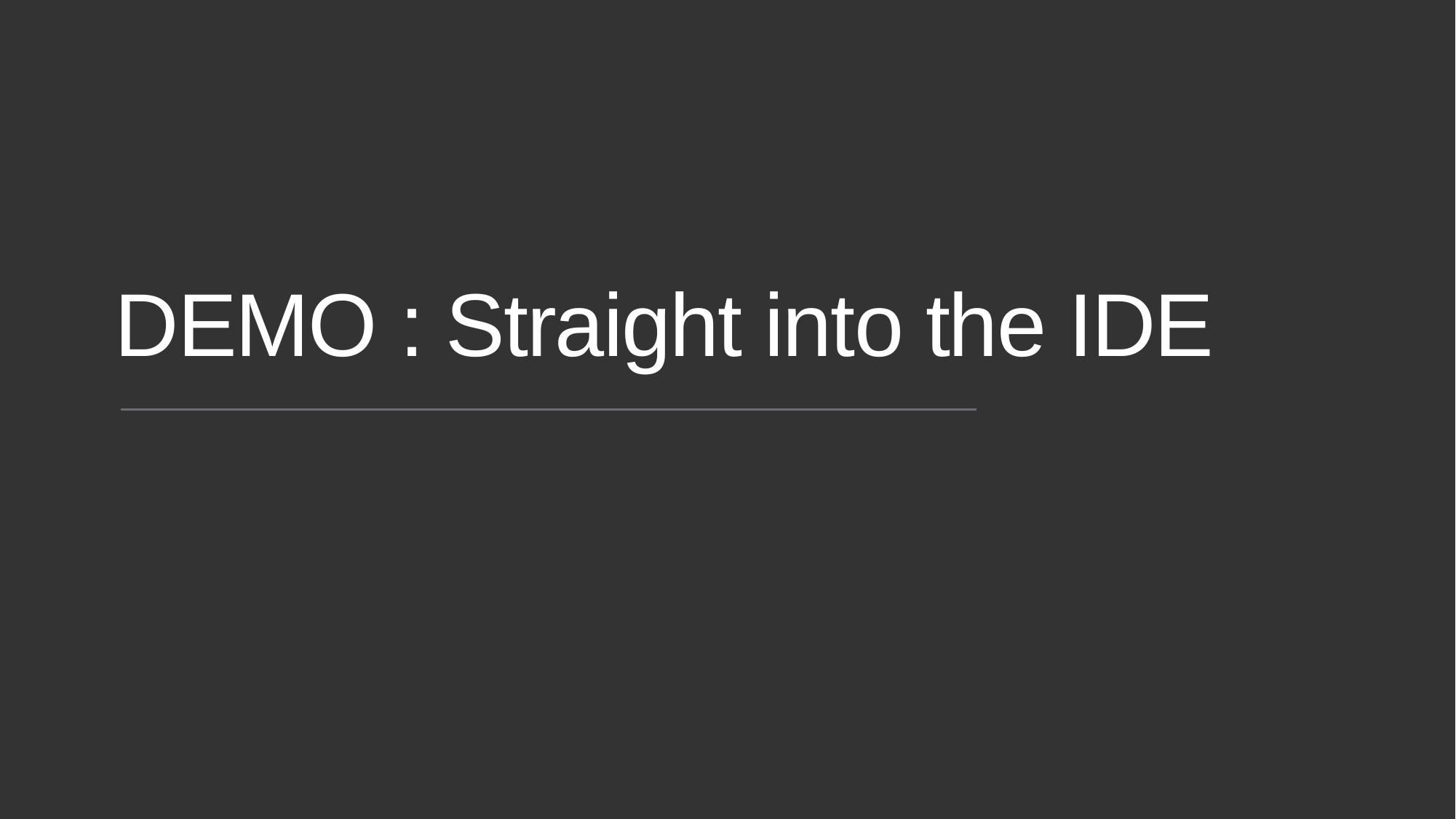

# DEMO : Straight into the IDE